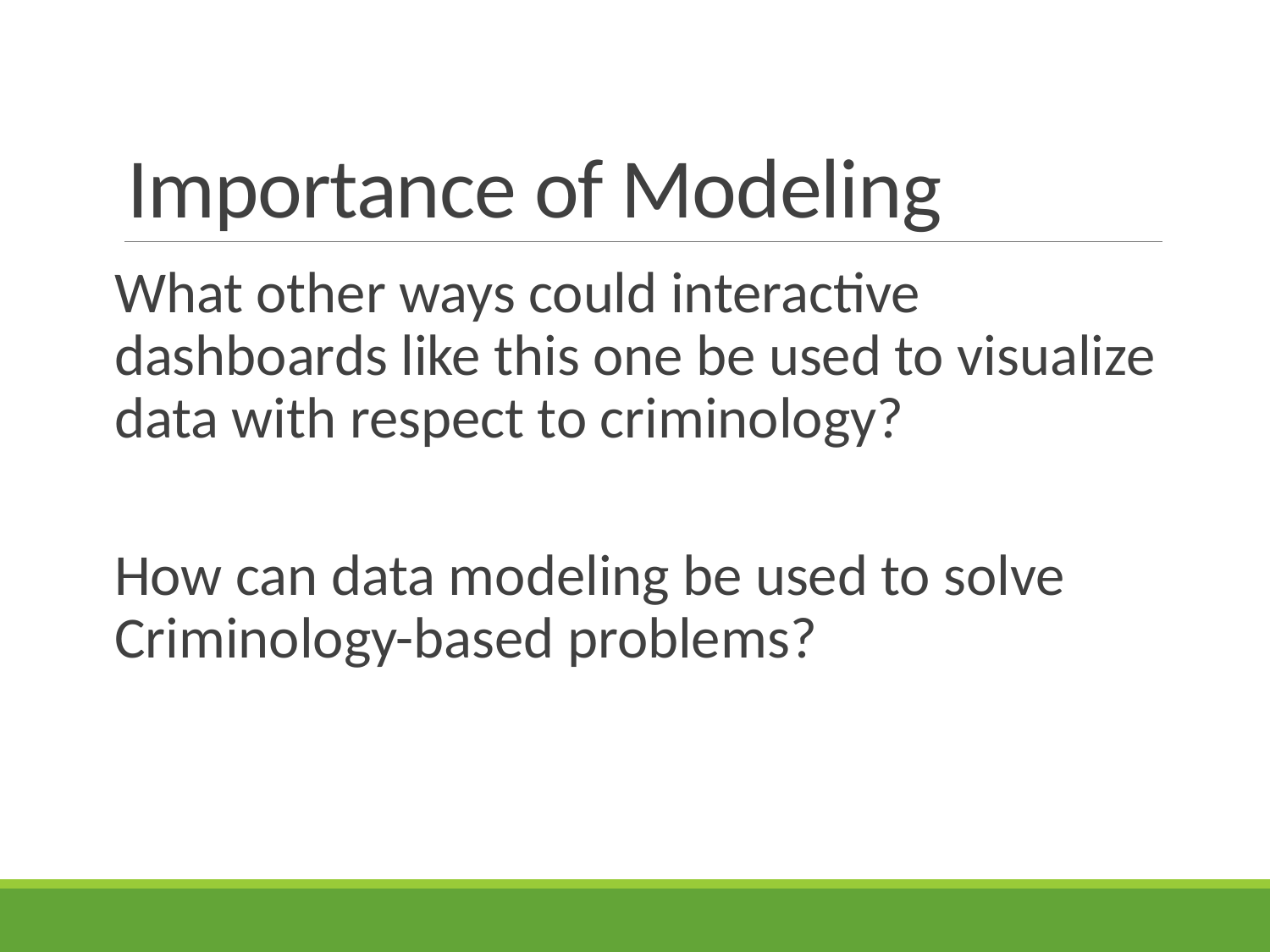

# Importance of Modeling
What other ways could interactive dashboards like this one be used to visualize data with respect to criminology?
How can data modeling be used to solve Criminology-based problems?